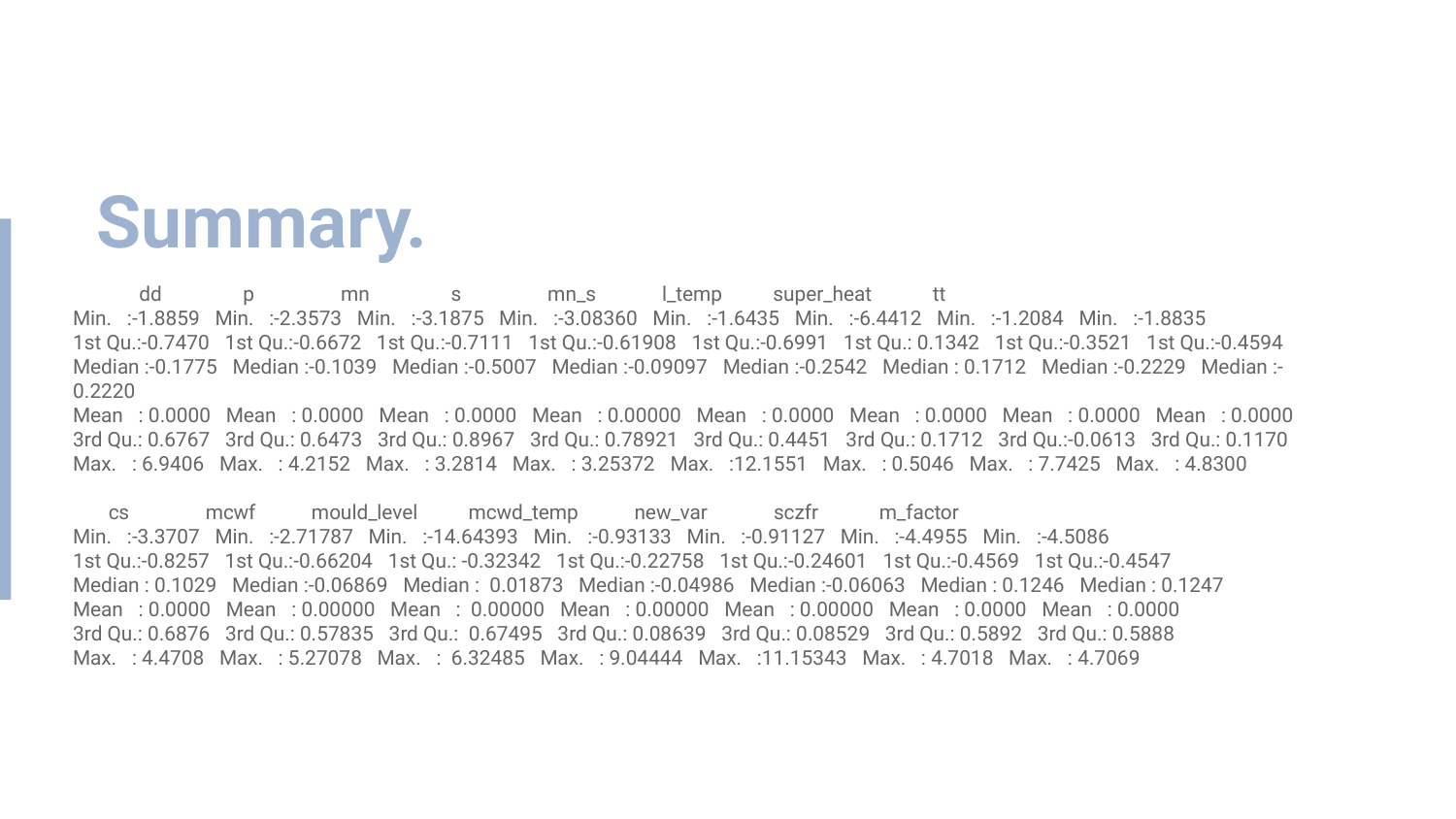

Summary.

             dd                p                 mn                s                 mn_s             l_temp          super_heat            tt
Min.   :-1.8859   Min.   :-2.3573   Min.   :-3.1875   Min.   :-3.08360   Min.   :-1.6435   Min.   :-6.4412   Min.   :-1.2084   Min.   :-1.8835
1st Qu.:-0.7470   1st Qu.:-0.6672   1st Qu.:-0.7111   1st Qu.:-0.61908   1st Qu.:-0.6991   1st Qu.: 0.1342   1st Qu.:-0.3521   1st Qu.:-0.4594
Median :-0.1775   Median :-0.1039   Median :-0.5007   Median :-0.09097   Median :-0.2542   Median : 0.1712   Median :-0.2229   Median :-0.2220
Mean   : 0.0000   Mean   : 0.0000   Mean   : 0.0000   Mean   : 0.00000   Mean   : 0.0000   Mean   : 0.0000   Mean   : 0.0000   Mean   : 0.0000
3rd Qu.: 0.6767   3rd Qu.: 0.6473   3rd Qu.: 0.8967   3rd Qu.: 0.78921   3rd Qu.: 0.4451   3rd Qu.: 0.1712   3rd Qu.:-0.0613   3rd Qu.: 0.1170
Max.   : 6.9406   Max.   : 4.2152   Max.   : 3.2814   Max.   : 3.25372   Max.   :12.1551   Max.   : 0.5046   Max.   : 7.7425   Max.   : 4.8300

       cs               mcwf           mould_level          mcwd_temp           new_var             sczfr            m_factor
Min.   :-3.3707   Min.   :-2.71787   Min.   :-14.64393   Min.   :-0.93133   Min.   :-0.91127   Min.   :-4.4955   Min.   :-4.5086
1st Qu.:-0.8257   1st Qu.:-0.66204   1st Qu.: -0.32342   1st Qu.:-0.22758   1st Qu.:-0.24601   1st Qu.:-0.4569   1st Qu.:-0.4547
Median : 0.1029   Median :-0.06869   Median :  0.01873   Median :-0.04986   Median :-0.06063   Median : 0.1246   Median : 0.1247
Mean   : 0.0000   Mean   : 0.00000   Mean   :  0.00000   Mean   : 0.00000   Mean   : 0.00000   Mean   : 0.0000   Mean   : 0.0000
3rd Qu.: 0.6876   3rd Qu.: 0.57835   3rd Qu.:  0.67495   3rd Qu.: 0.08639   3rd Qu.: 0.08529   3rd Qu.: 0.5892   3rd Qu.: 0.5888
Max.   : 4.4708   Max.   : 5.27078   Max.   :  6.32485   Max.   : 9.04444   Max.   :11.15343   Max.   : 4.7018   Max.   : 4.7069